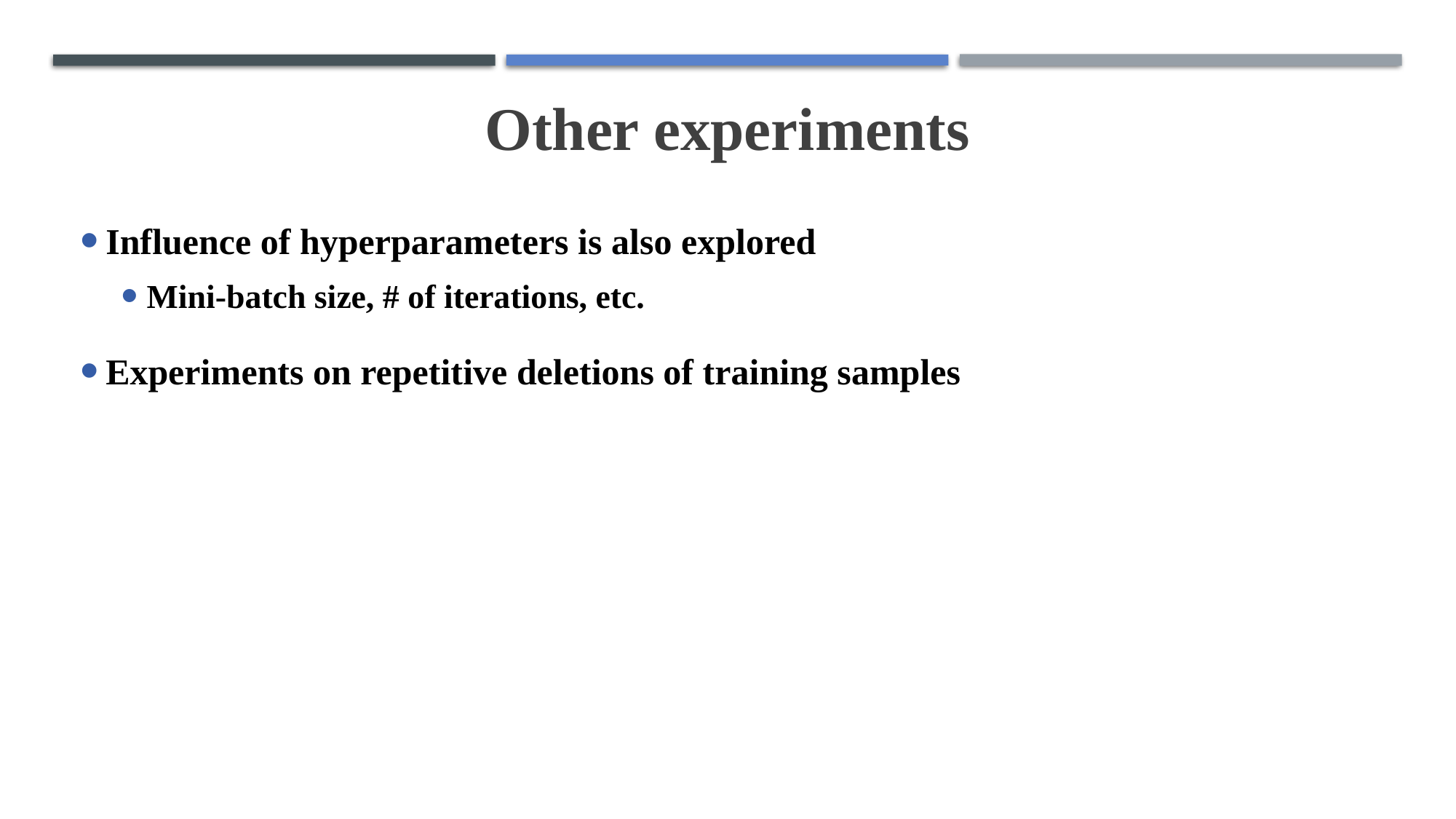

# Other experiments
Influence of hyperparameters is also explored
Mini-batch size, # of iterations, etc.
Experiments on repetitive deletions of training samples